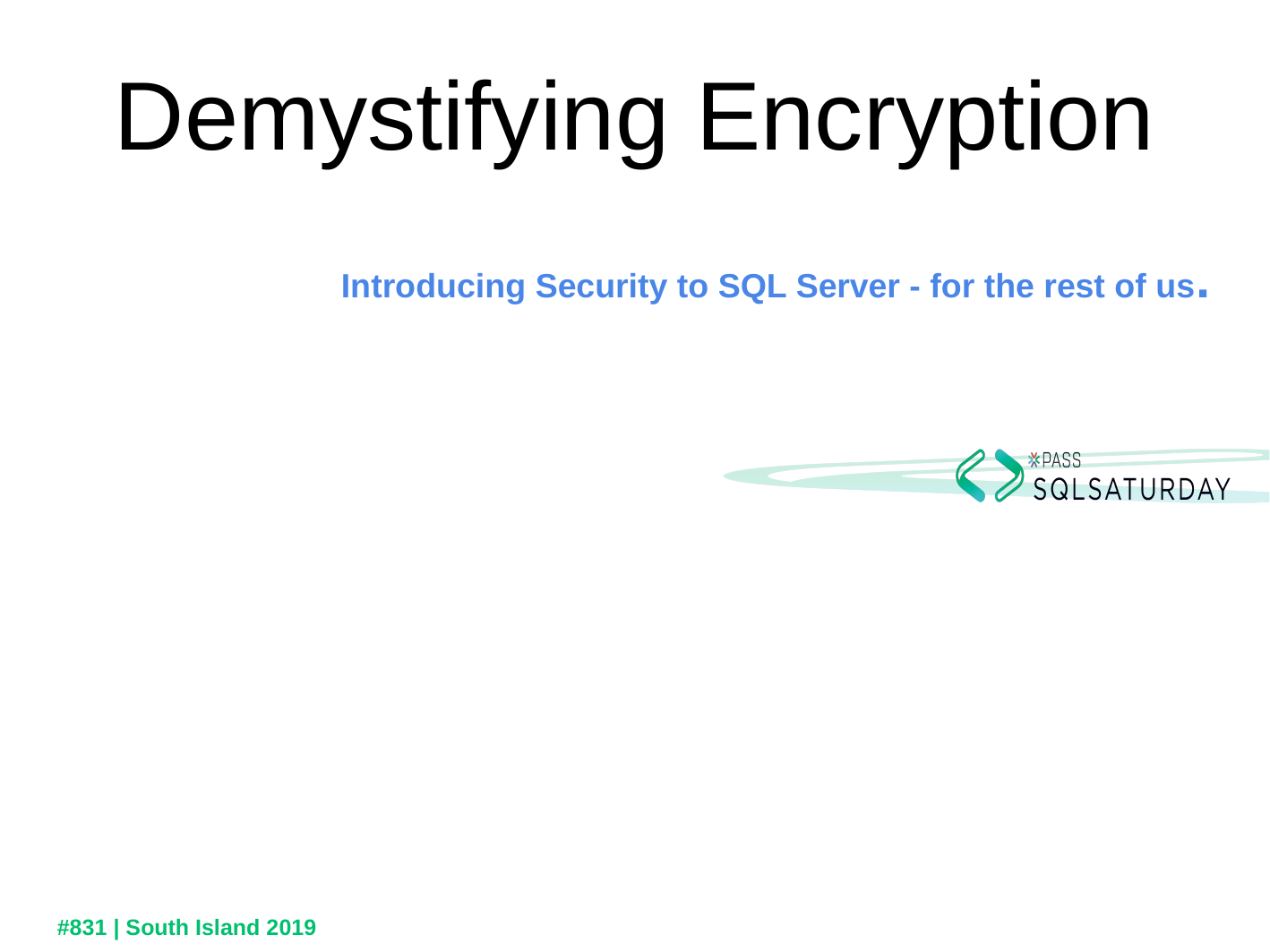

Demystifying Encryption
# Introducing Security to SQL Server - for the rest of us.